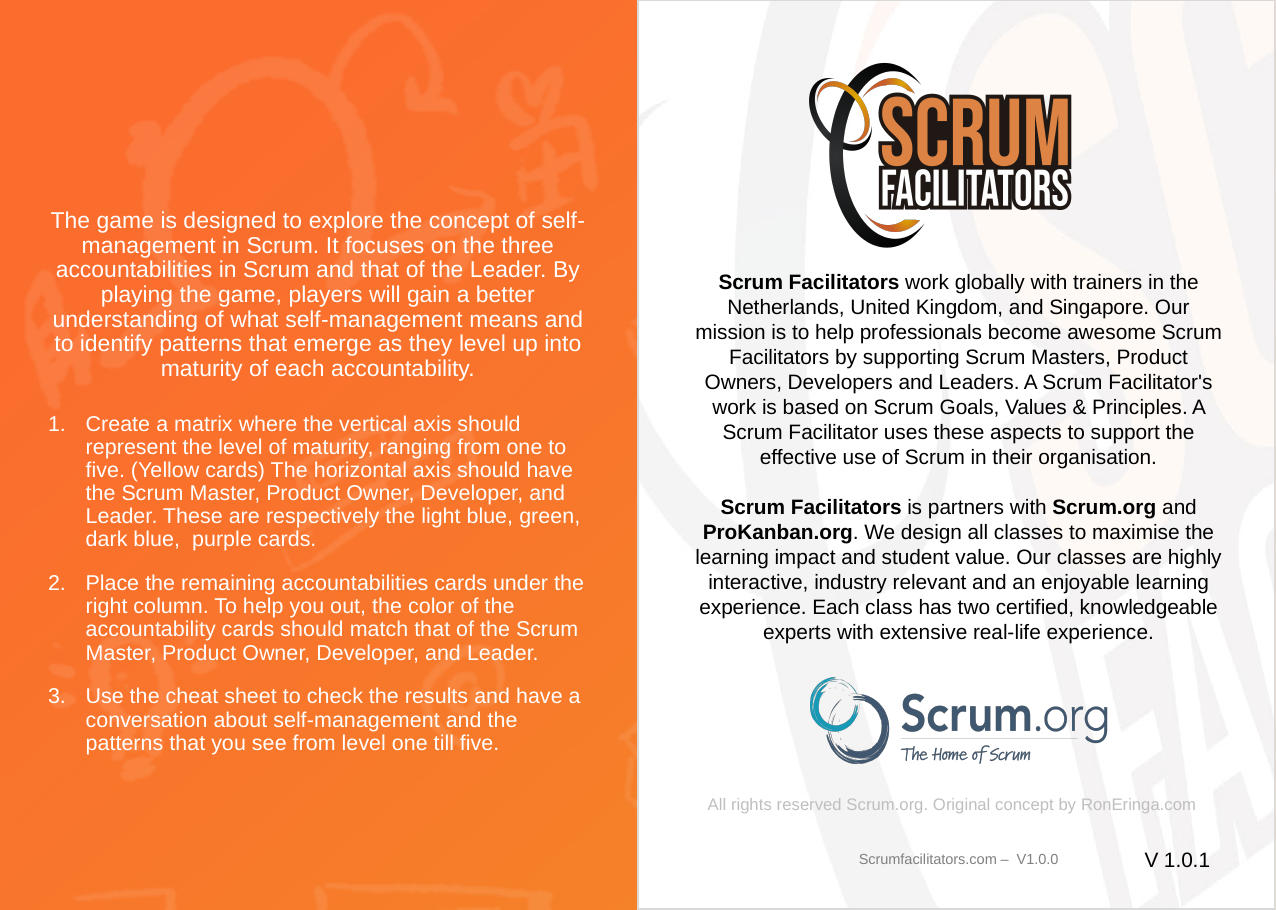

#
The game is designed to explore the concept of self-management in Scrum. It focuses on the three accountabilities in Scrum and that of the Leader. By playing the game, players will gain a better understanding of what self-management means and to identify patterns that emerge as they level up into maturity of each accountability.

Create a matrix where the vertical axis should represent the level of maturity, ranging from one to five. (Yellow cards) The horizontal axis should have the Scrum Master, Product Owner, Developer, and Leader. These are respectively the light blue, green, dark blue,  purple cards.
Place the remaining accountabilities cards under the right column. To help you out, the color of the accountability cards should match that of the Scrum Master, Product Owner, Developer, and Leader.
Use the cheat sheet to check the results and have a conversation about self-management and the patterns that you see from level one till five.

All rights reserved Scrum.org. Original concept by RonEringa.com
V 1.0.1